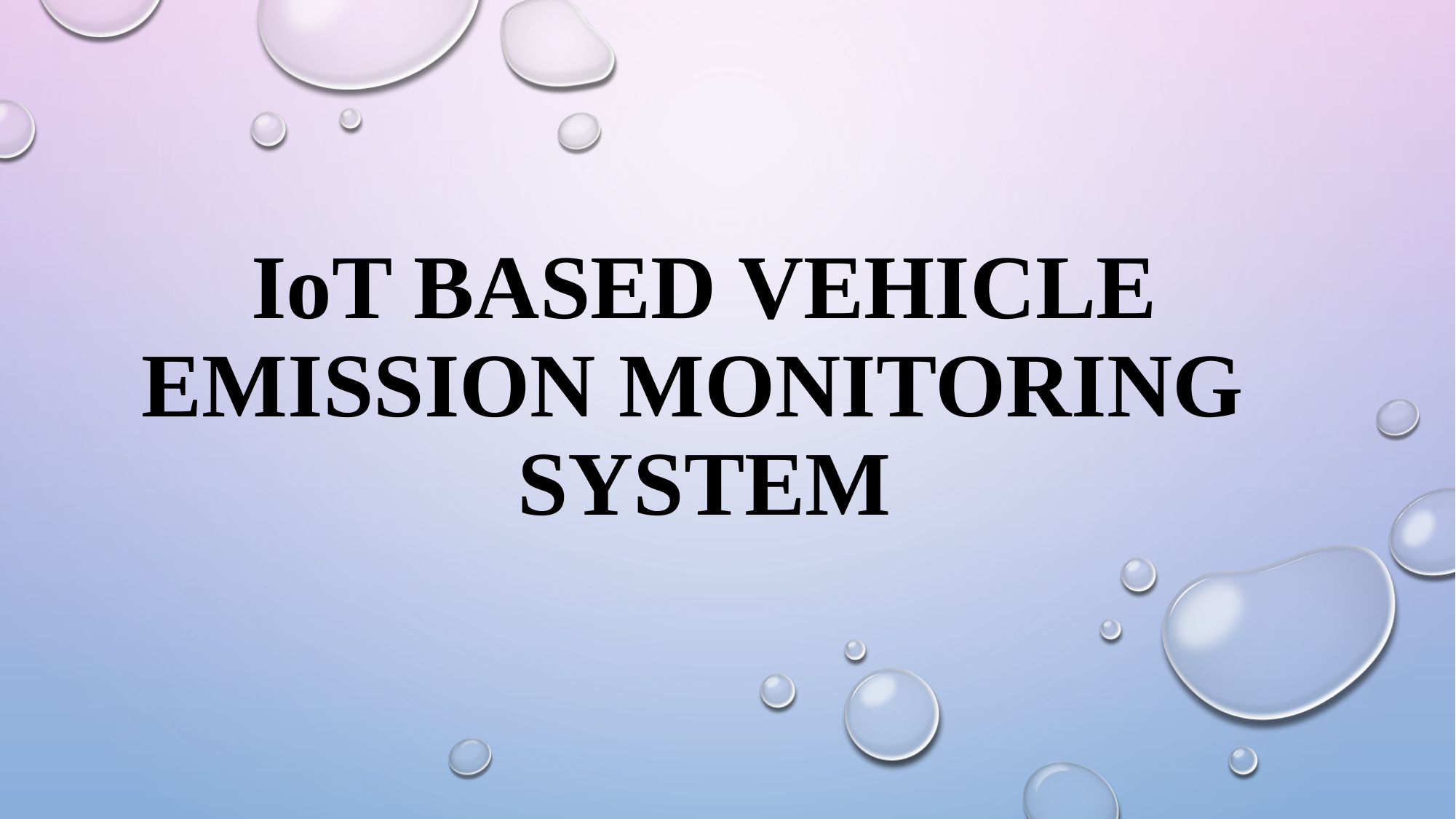

# IoT Based Vehicle Emission Monitoring  System